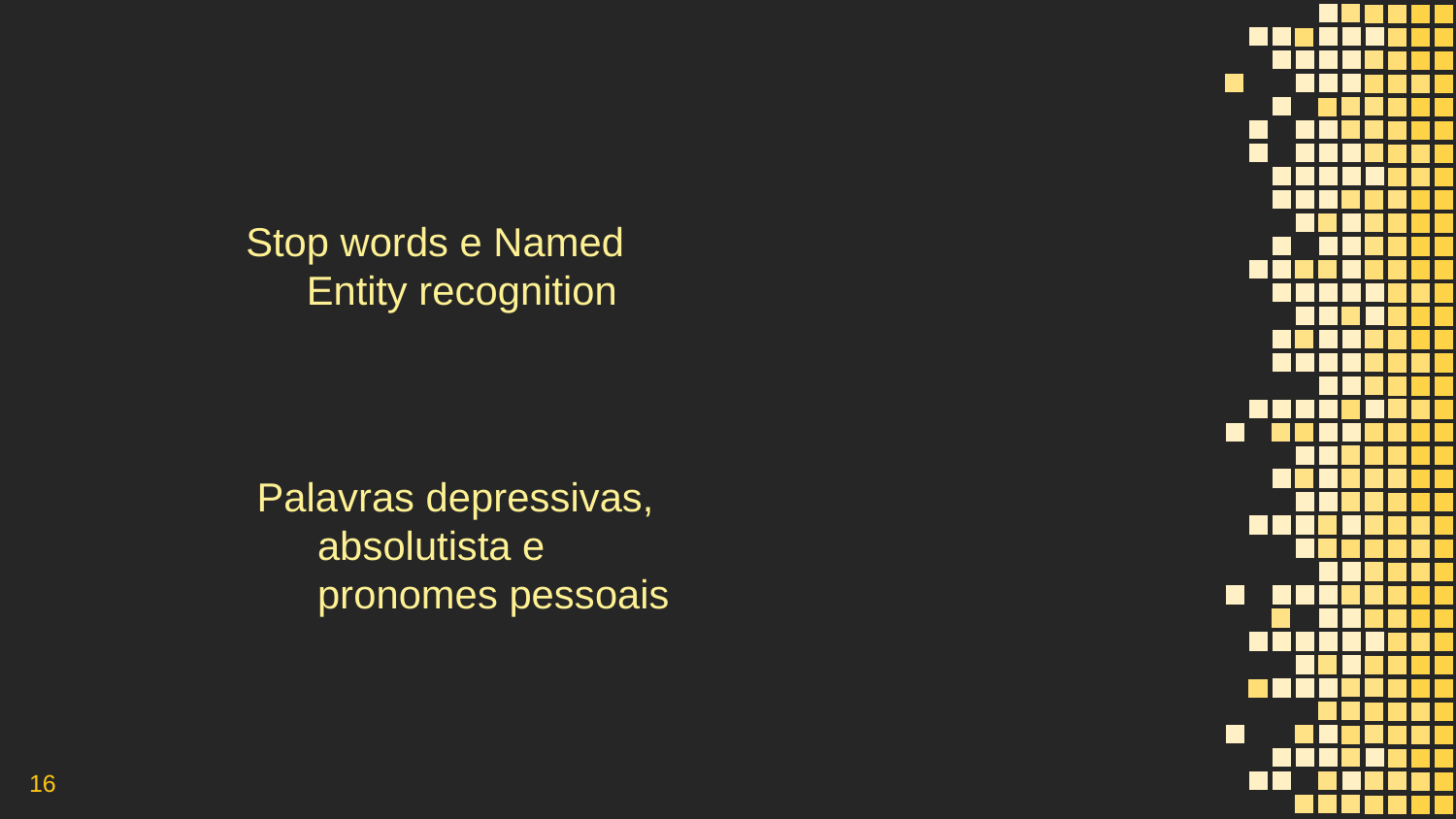

Stop words e Named Entity recognition
Palavras depressivas, absolutista e pronomes pessoais
16